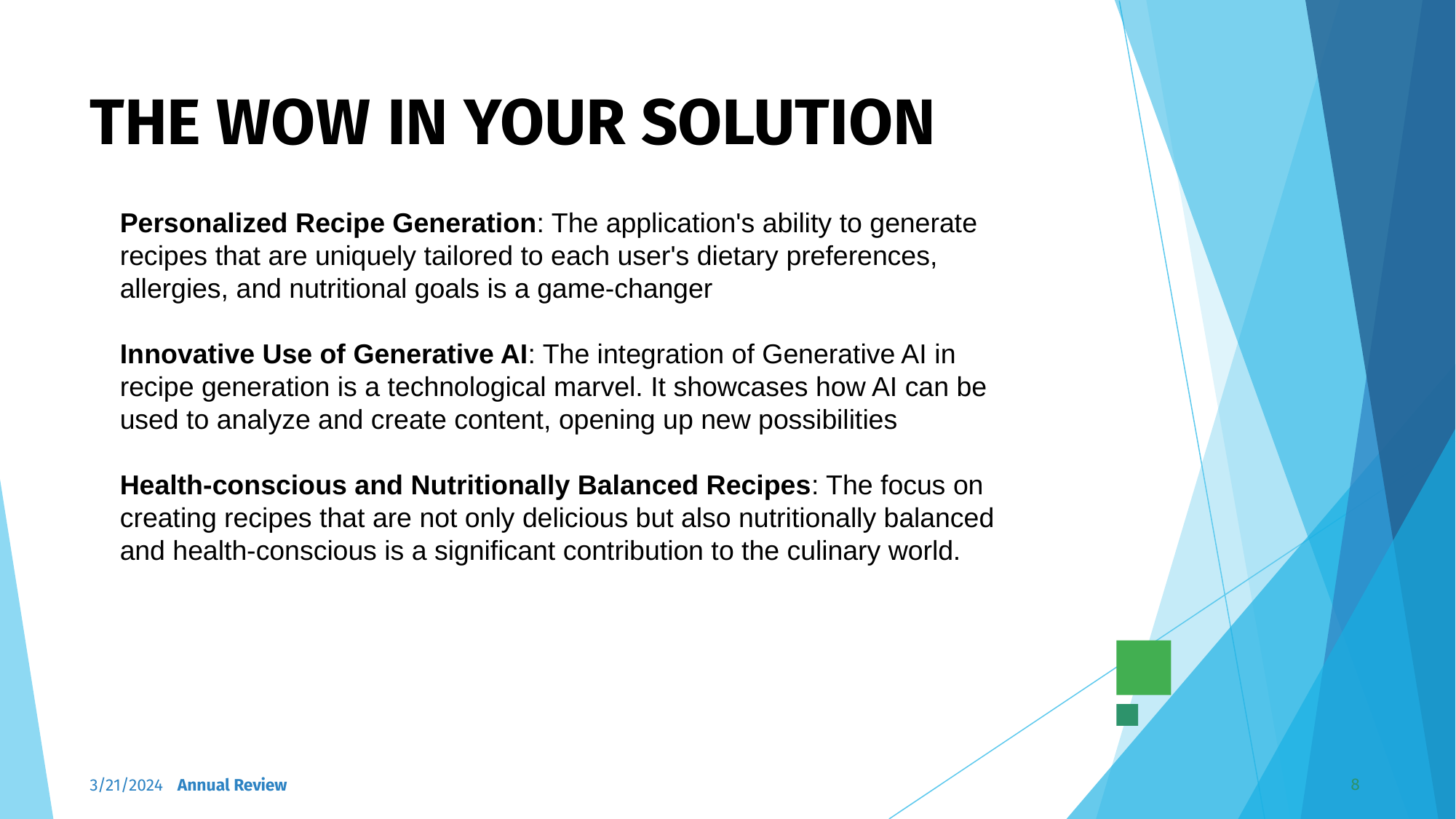

# THE WOW IN YOUR SOLUTION
Personalized Recipe Generation: The application's ability to generate recipes that are uniquely tailored to each user's dietary preferences, allergies, and nutritional goals is a game-changer

Innovative Use of Generative AI: The integration of Generative AI in recipe generation is a technological marvel. It showcases how AI can be used to analyze and create content, opening up new possibilities

Health-conscious and Nutritionally Balanced Recipes: The focus on creating recipes that are not only delicious but also nutritionally balanced and health-conscious is a significant contribution to the culinary world.

8
3/21/2024  Annual Review